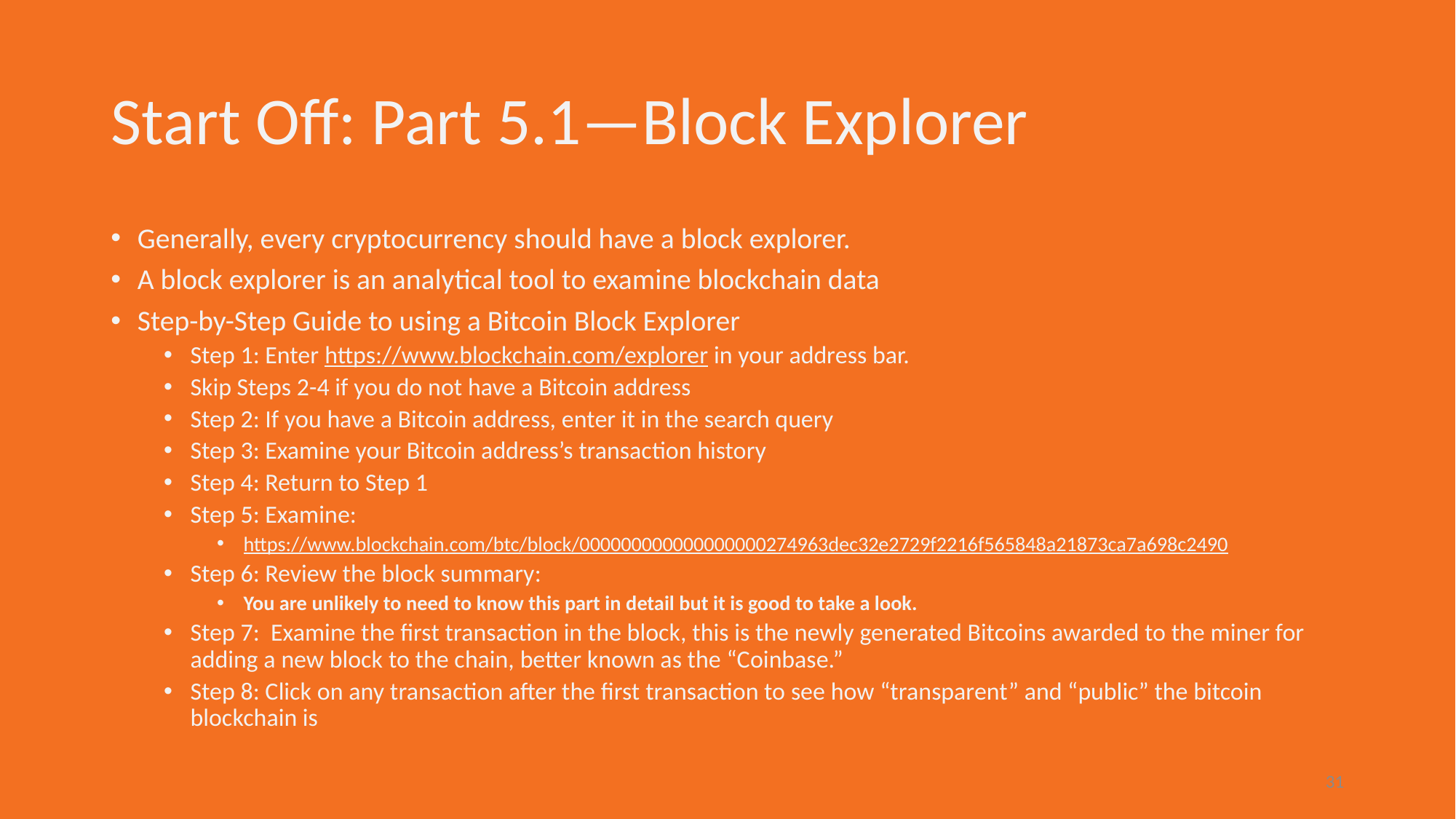

# Start Off: Part 5.1—Block Explorer
Generally, every cryptocurrency should have a block explorer.
A block explorer is an analytical tool to examine blockchain data
Step-by-Step Guide to using a Bitcoin Block Explorer
Step 1: Enter https://www.blockchain.com/explorer in your address bar.
Skip Steps 2-4 if you do not have a Bitcoin address
Step 2: If you have a Bitcoin address, enter it in the search query
Step 3: Examine your Bitcoin address’s transaction history
Step 4: Return to Step 1
Step 5: Examine:
https://www.blockchain.com/btc/block/000000000000000000274963dec32e2729f2216f565848a21873ca7a698c2490
Step 6: Review the block summary:
You are unlikely to need to know this part in detail but it is good to take a look.
Step 7:  Examine the first transaction in the block, this is the newly generated Bitcoins awarded to the miner for adding a new block to the chain, better known as the “Coinbase.”
Step 8: Click on any transaction after the first transaction to see how “transparent” and “public” the bitcoin blockchain is

31